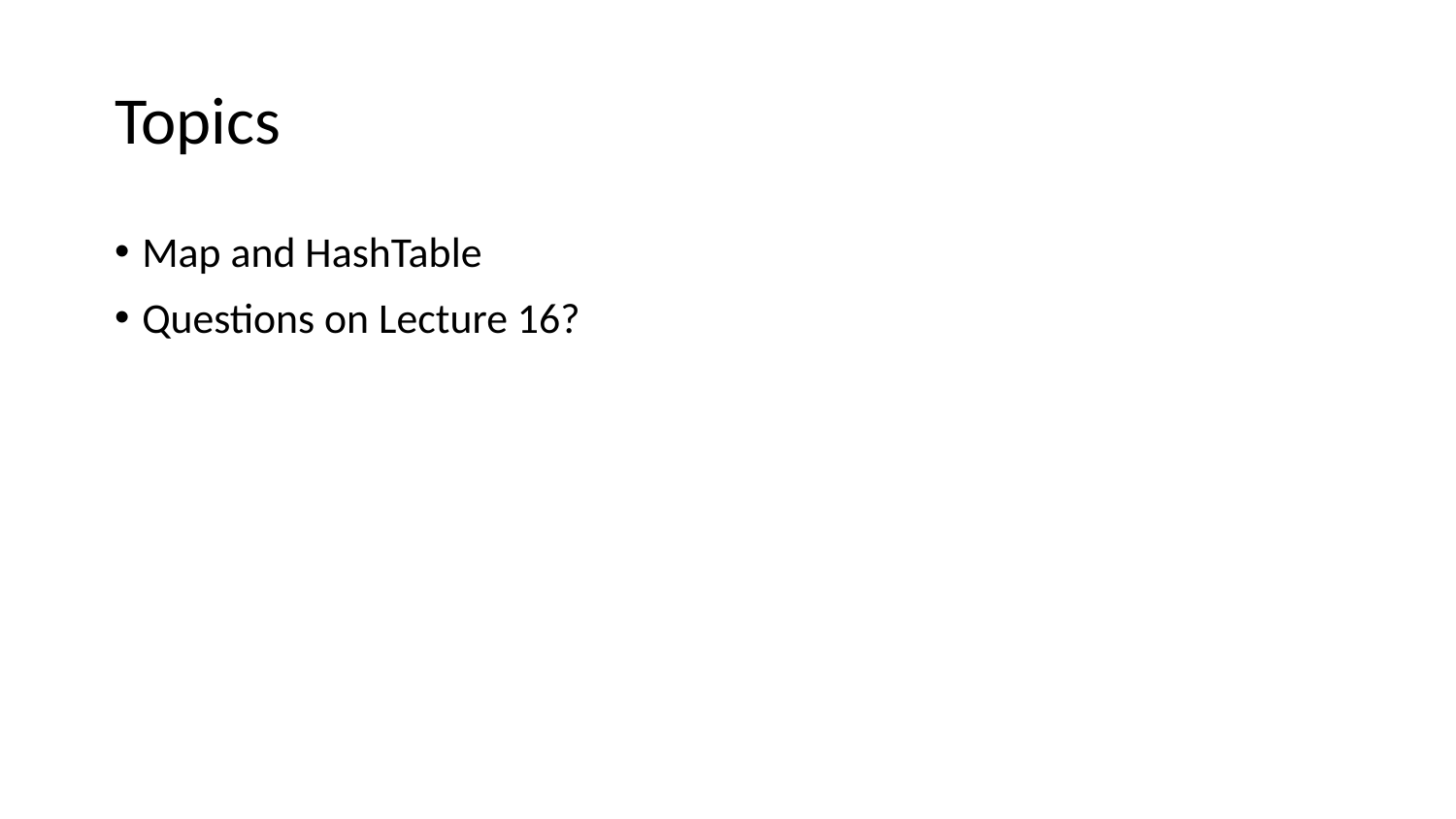

# Topics
Map and HashTable
Questions on Lecture 16?